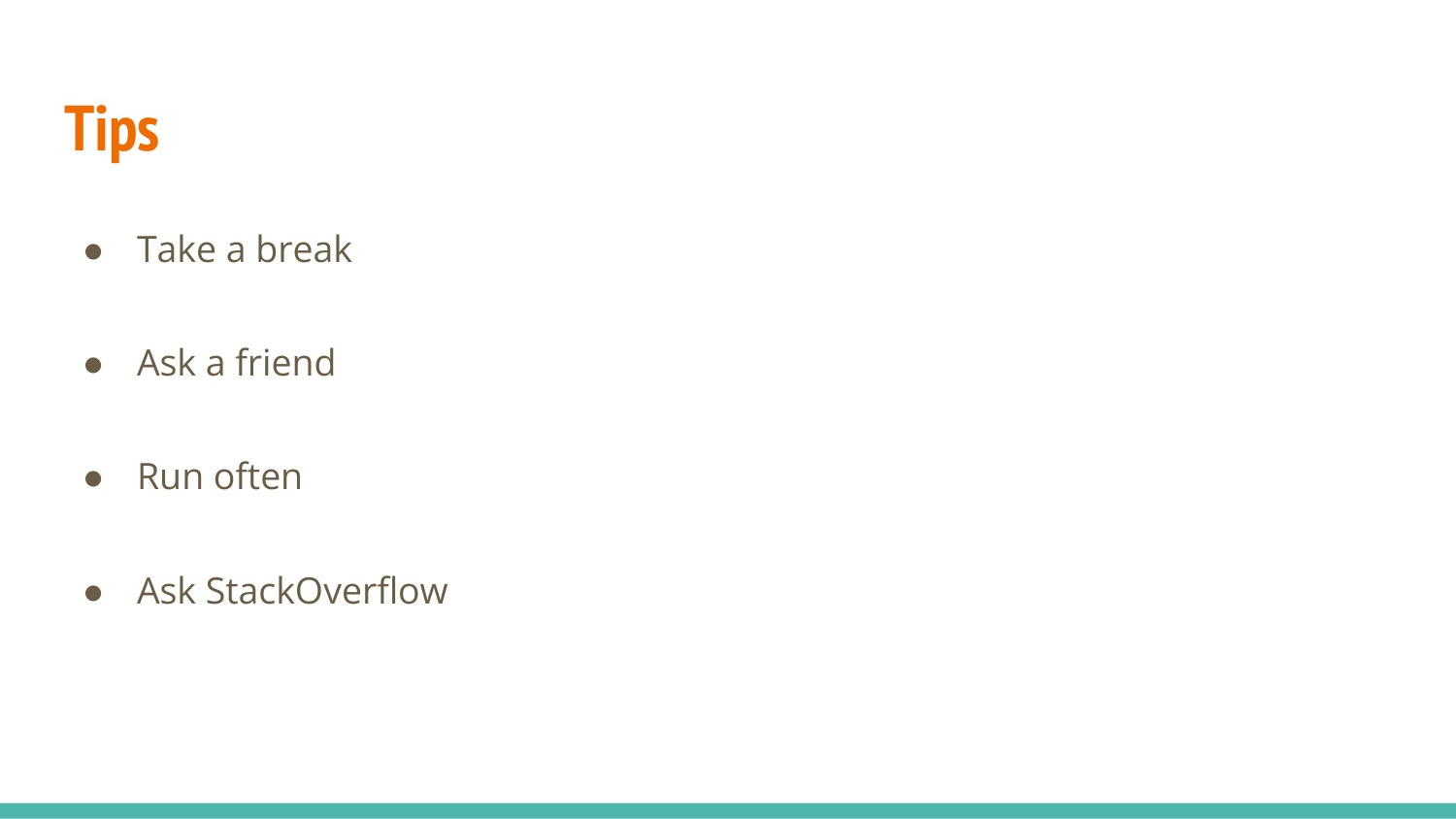

# Tips
Take a break

Ask a friend

Run often

Ask StackOverflow